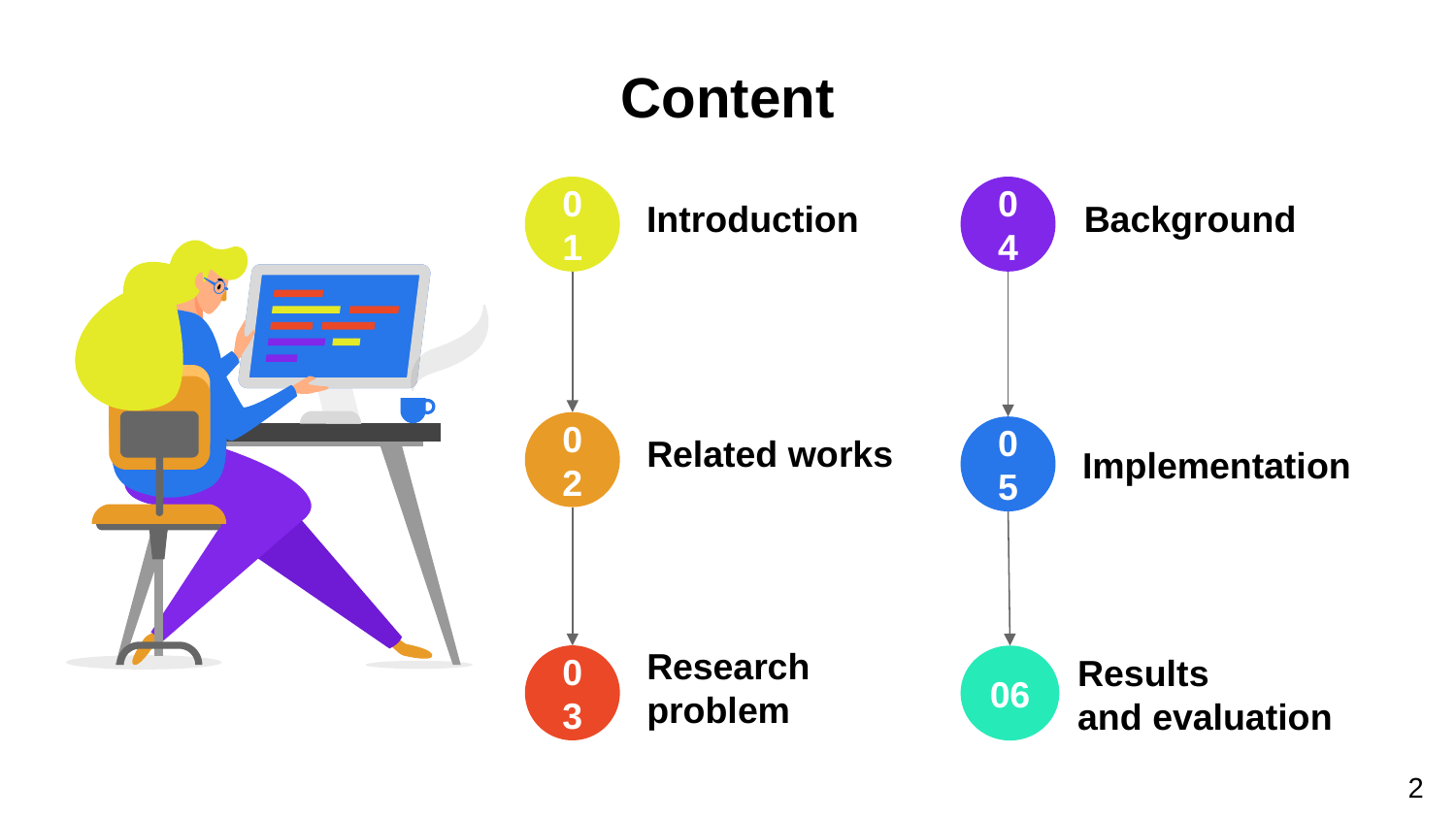

# Content
01
Introduction
04
Background

02
Related works
05
Implementation
03
Research problem
06
Results and evaluation
2